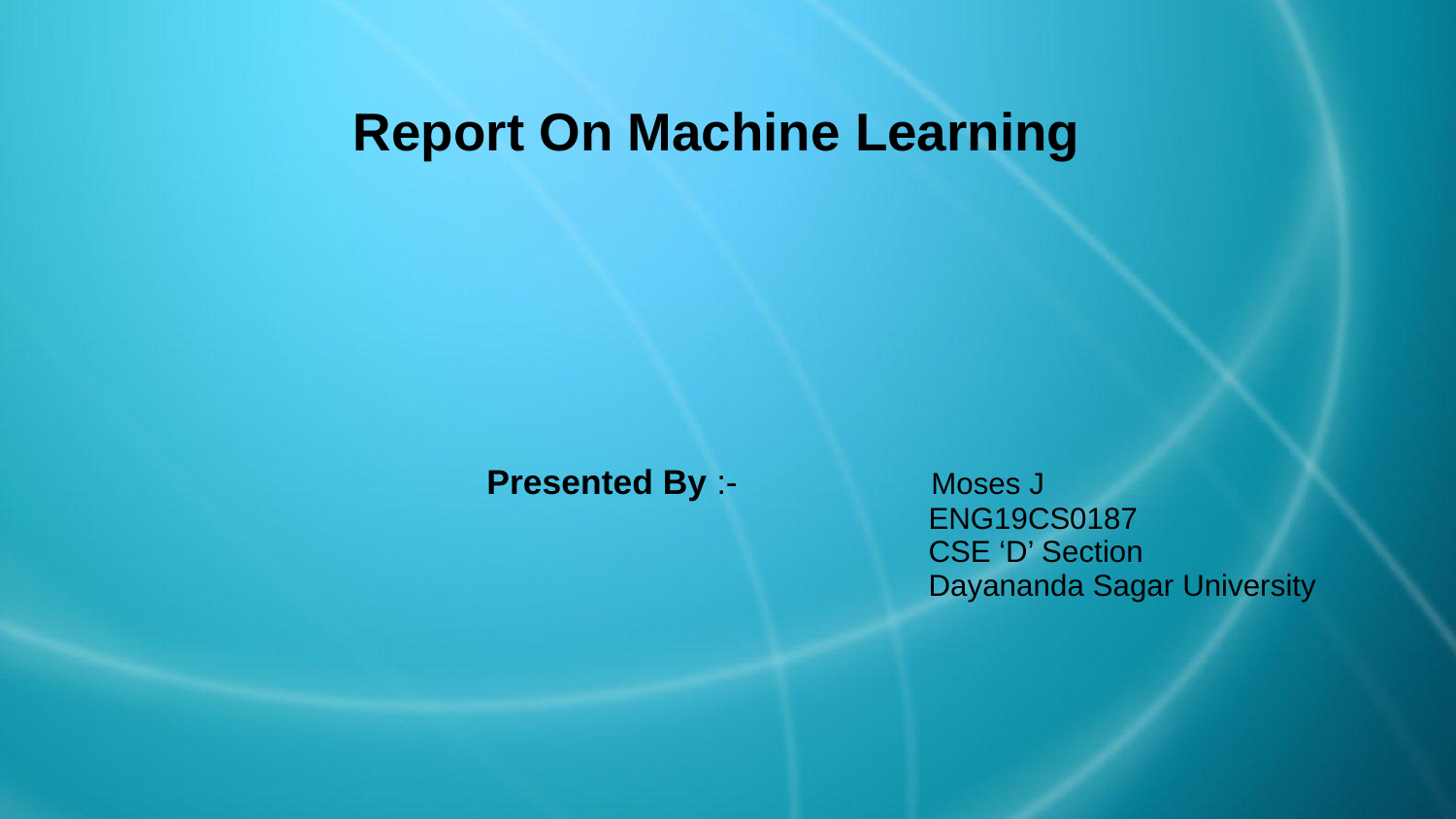

# Report On Machine Learning
Presented By :-                        Moses J
                                                    ENG19CS0187
                                                    CSE ‘D’ Section
                                                    Dayananda Sagar University